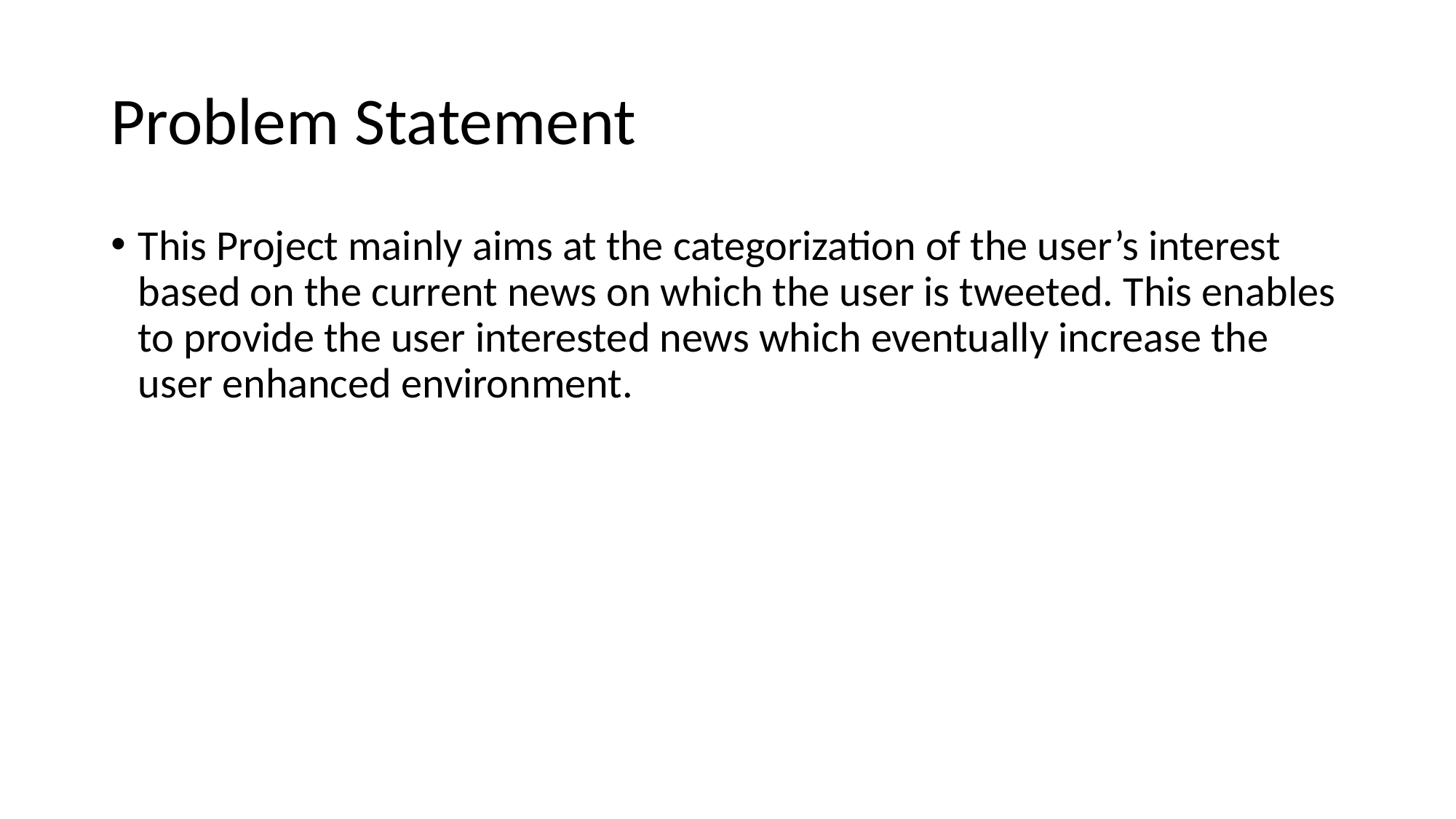

# Problem Statement
This Project mainly aims at the categorization of the user’s interest based on the current news on which the user is tweeted. This enables to provide the user interested news which eventually increase the user enhanced environment.